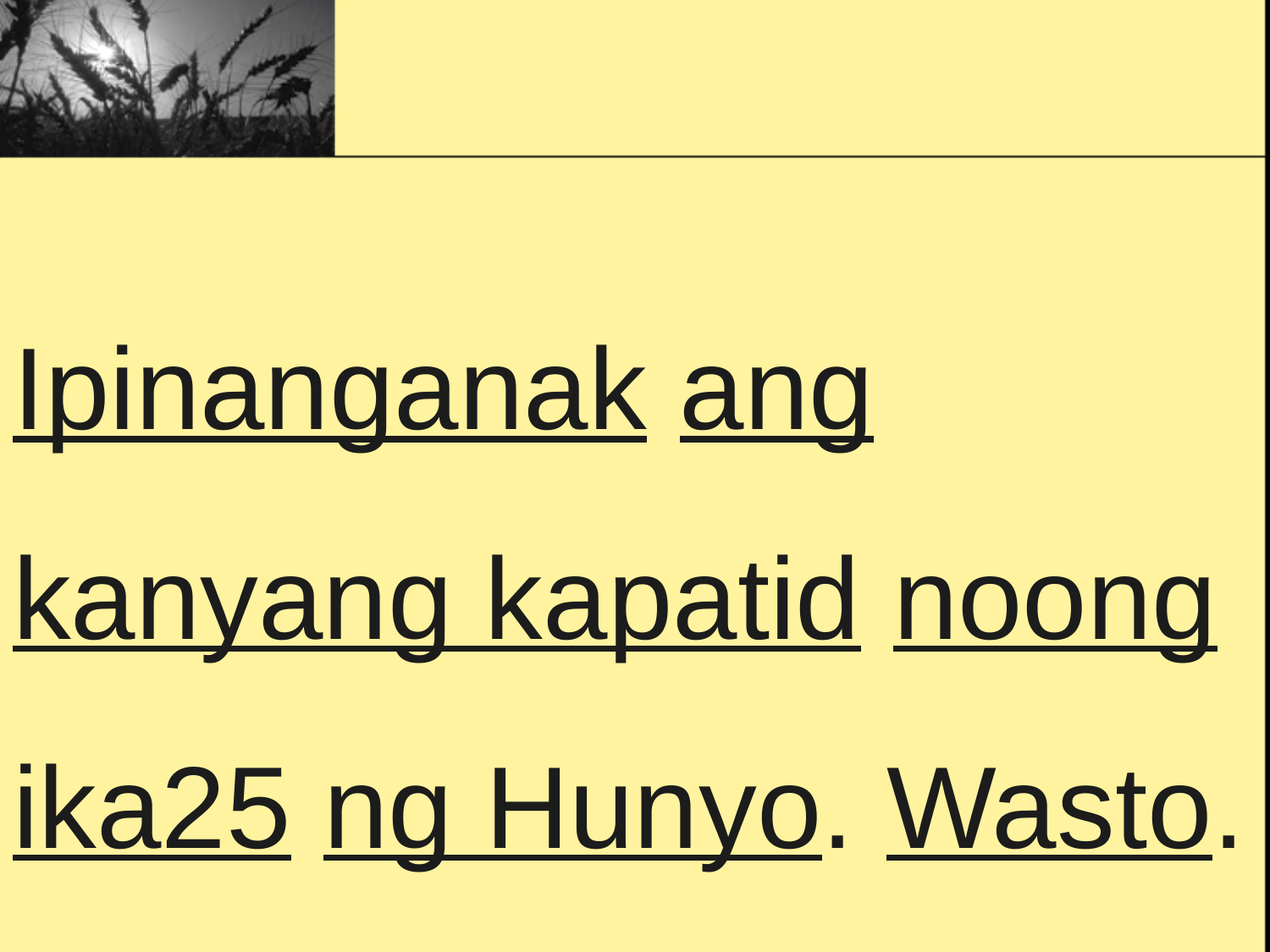

Ipinanganak ang kanyang kapatid noong ika25 ng Hunyo. Wasto.